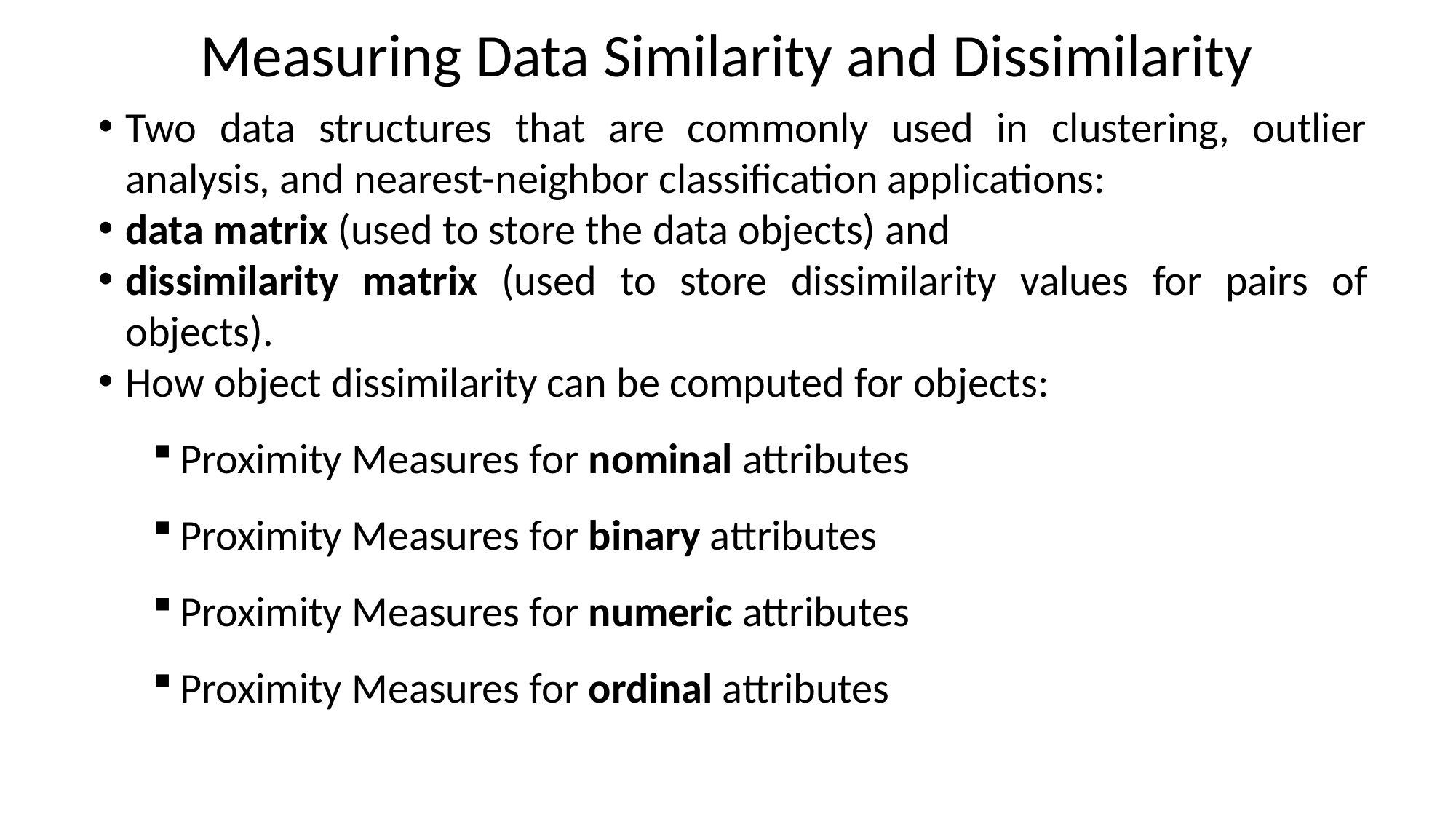

# Measuring Data Similarity and Dissimilarity
Two data structures that are commonly used in clustering, outlier analysis, and nearest-neighbor classification applications:
data matrix (used to store the data objects) and
dissimilarity matrix (used to store dissimilarity values for pairs of objects).
How object dissimilarity can be computed for objects:
Proximity Measures for nominal attributes
Proximity Measures for binary attributes
Proximity Measures for numeric attributes
Proximity Measures for ordinal attributes